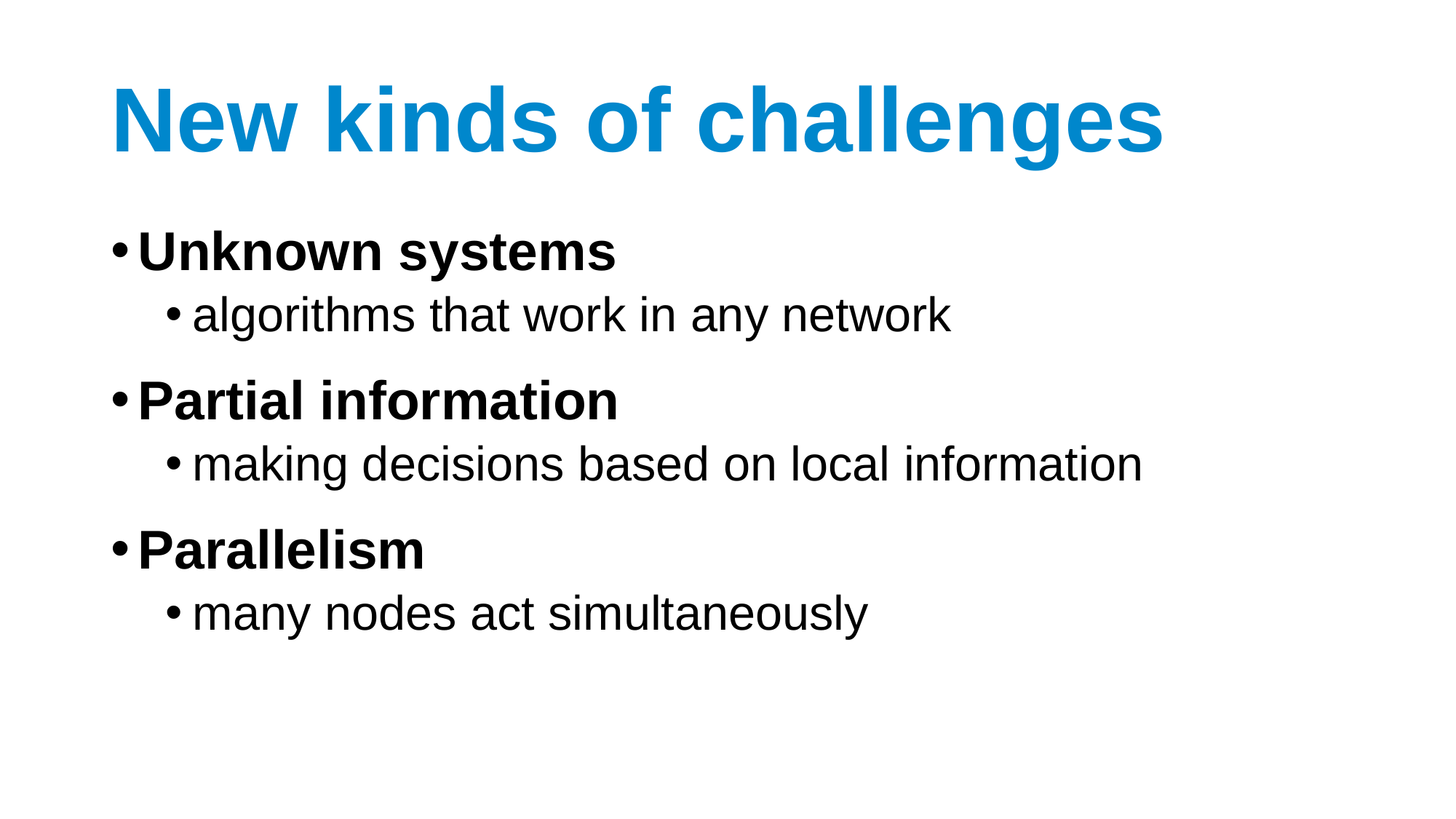

# New kinds of challenges
Unknown systems
algorithms that work in any network
Partial information
making decisions based on local information
Parallelism
many nodes act simultaneously